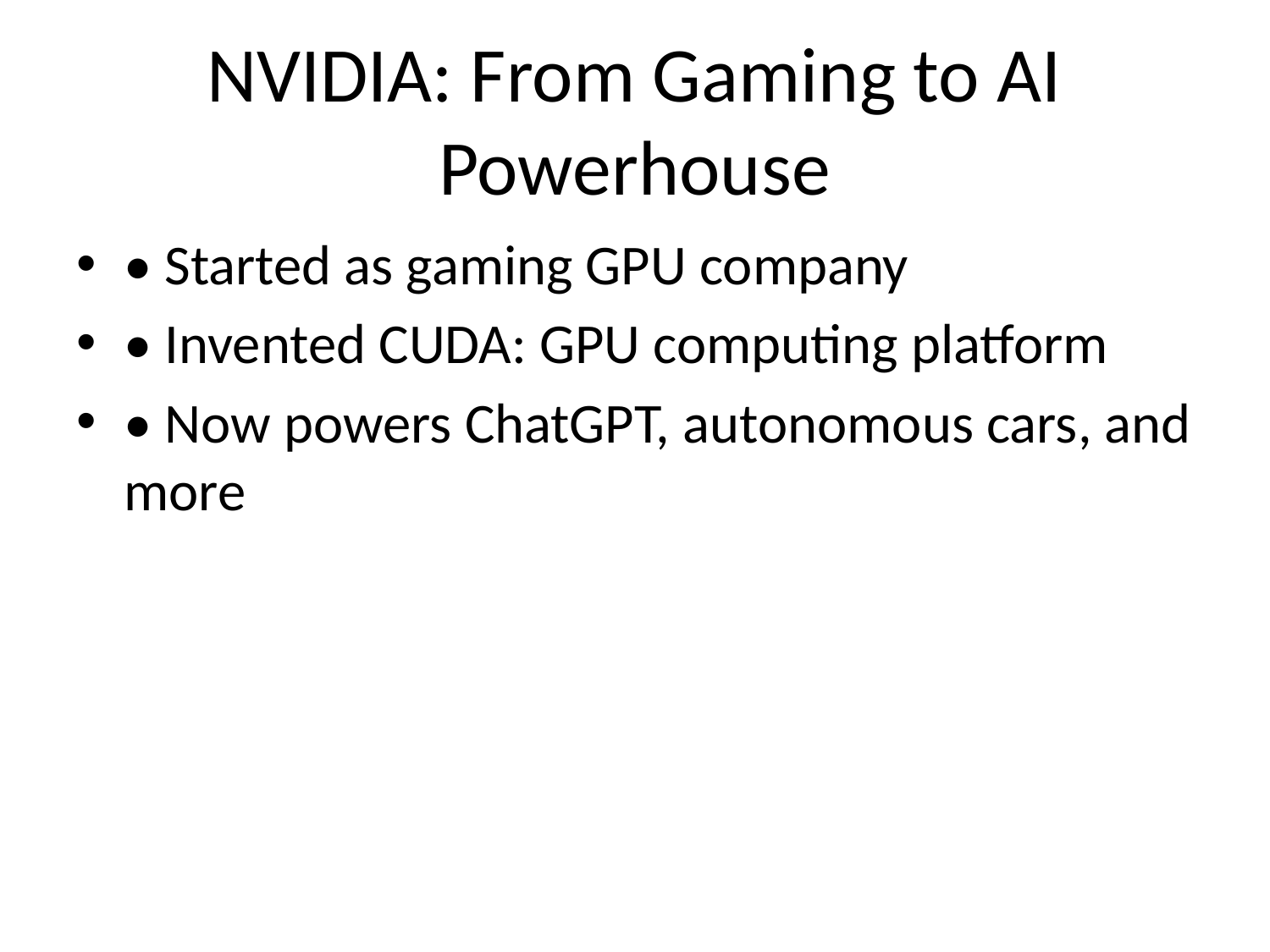

# NVIDIA: From Gaming to AI Powerhouse
• Started as gaming GPU company
• Invented CUDA: GPU computing platform
• Now powers ChatGPT, autonomous cars, and more